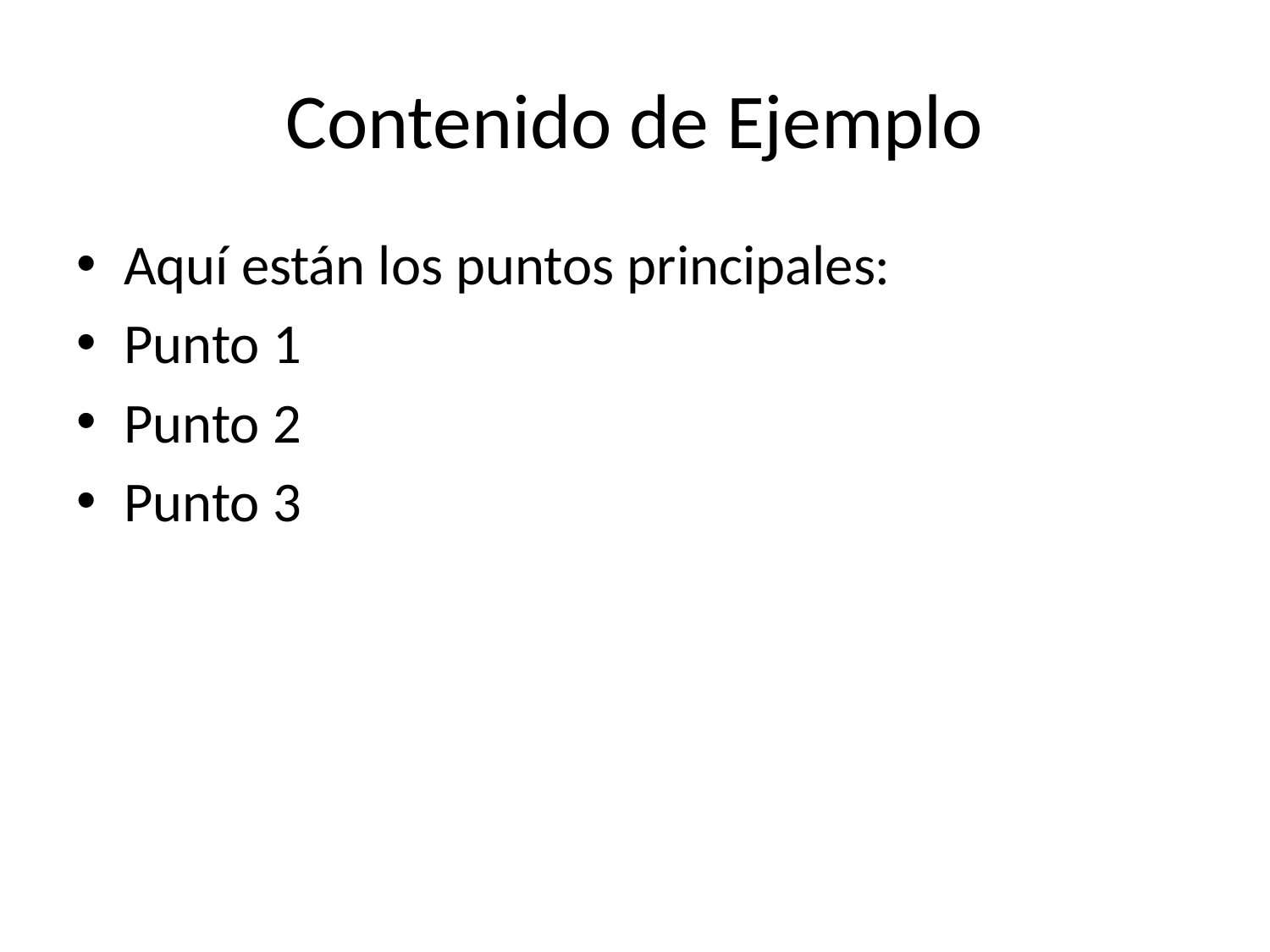

# Contenido de Ejemplo
Aquí están los puntos principales:
Punto 1
Punto 2
Punto 3